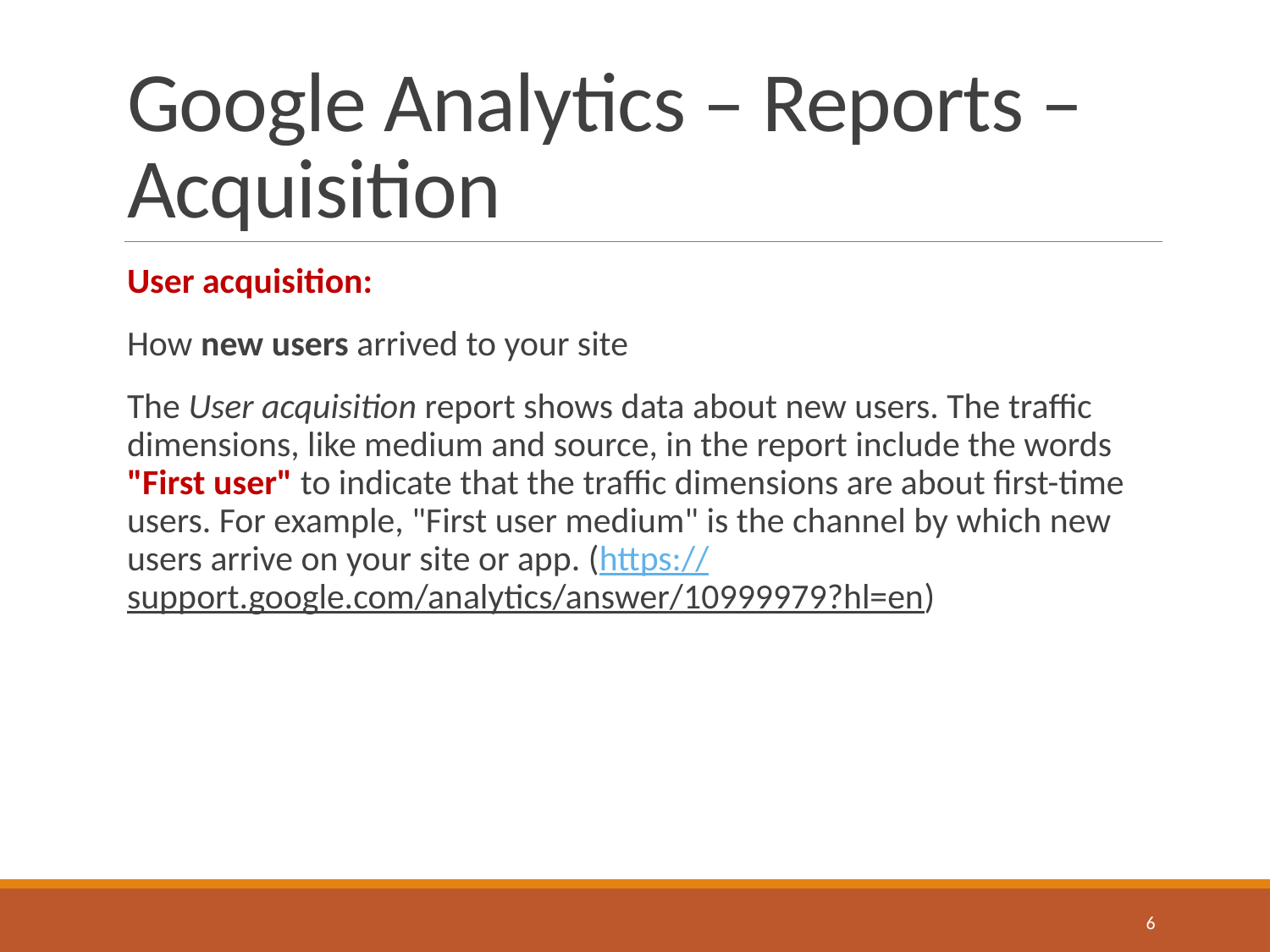

# Google Analytics – Reports – Acquisition
User acquisition:
How new users arrived to your site
The User acquisition report shows data about new users. The traffic dimensions, like medium and source, in the report include the words "First user" to indicate that the traffic dimensions are about first-time users. For example, "First user medium" is the channel by which new users arrive on your site or app. (https://support.google.com/analytics/answer/10999979?hl=en)
6